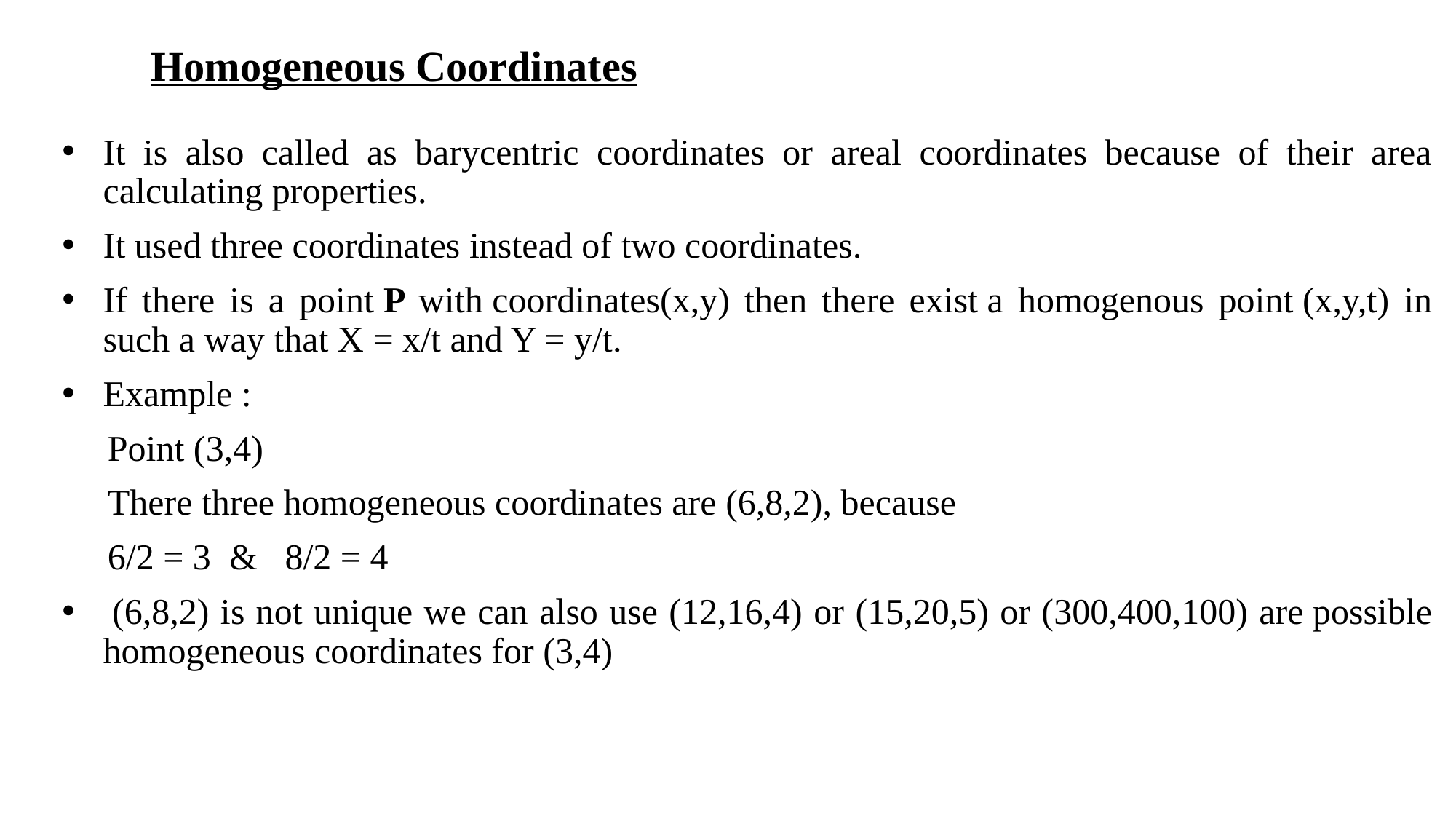

# Homogeneous Coordinates
It is also called as barycentric coordinates or areal coordinates because of their area calculating properties.
It used three coordinates instead of two coordinates.
If there is a point P with coordinates(x,y) then there exist a homogenous point (x,y,t) in such a way that X = x/t and Y = y/t.
Example :
     Point (3,4)
     There three homogeneous coordinates are (6,8,2), because
     6/2 = 3  &   8/2 = 4
 (6,8,2) is not unique we can also use (12,16,4) or (15,20,5) or (300,400,100) are possible homogeneous coordinates for (3,4)